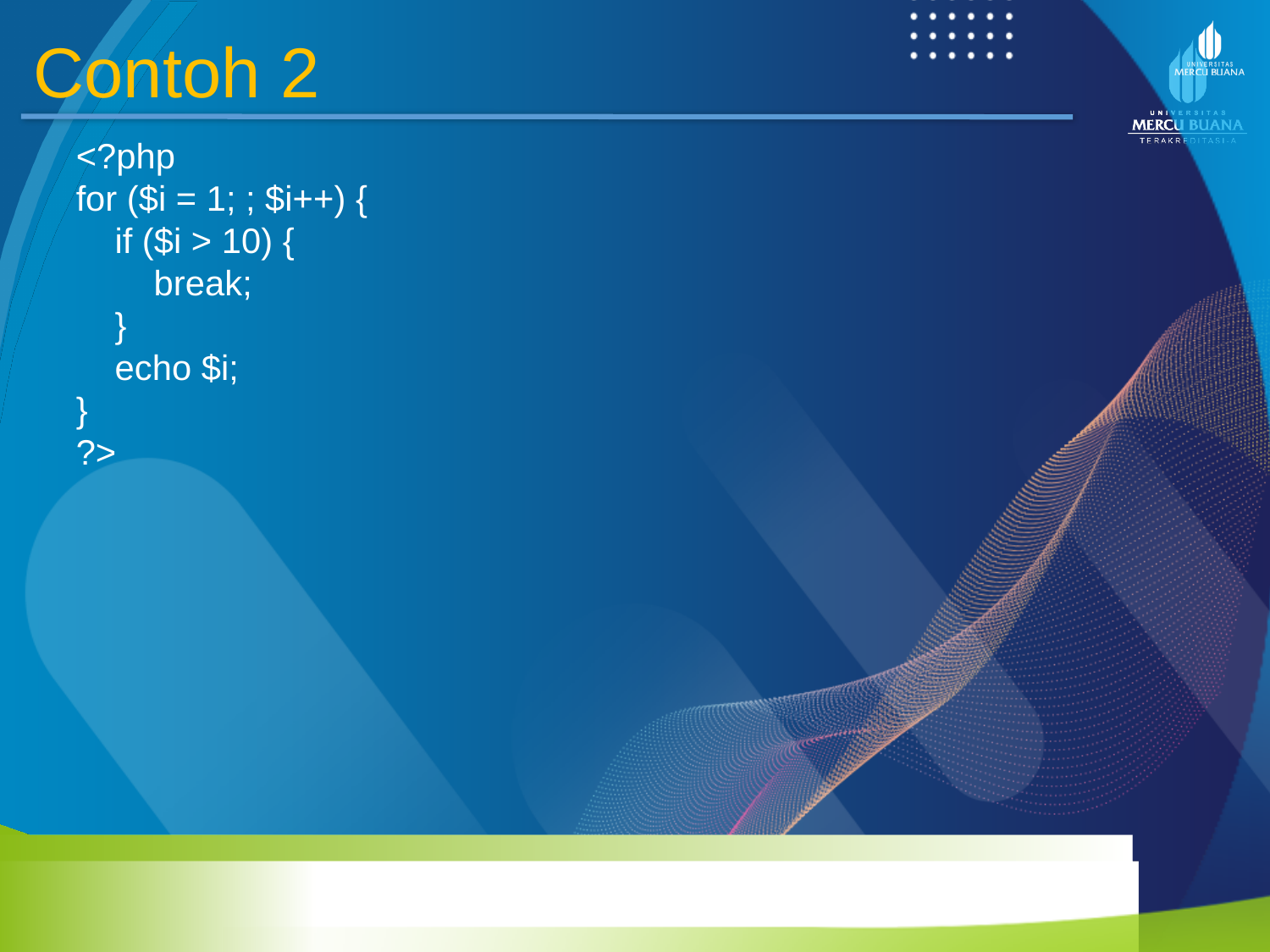

Contoh 2
<?php
for ($i = 1; ; $i++) {
    if ($i > 10) {
        break;
    }
    echo $i;
}
?>